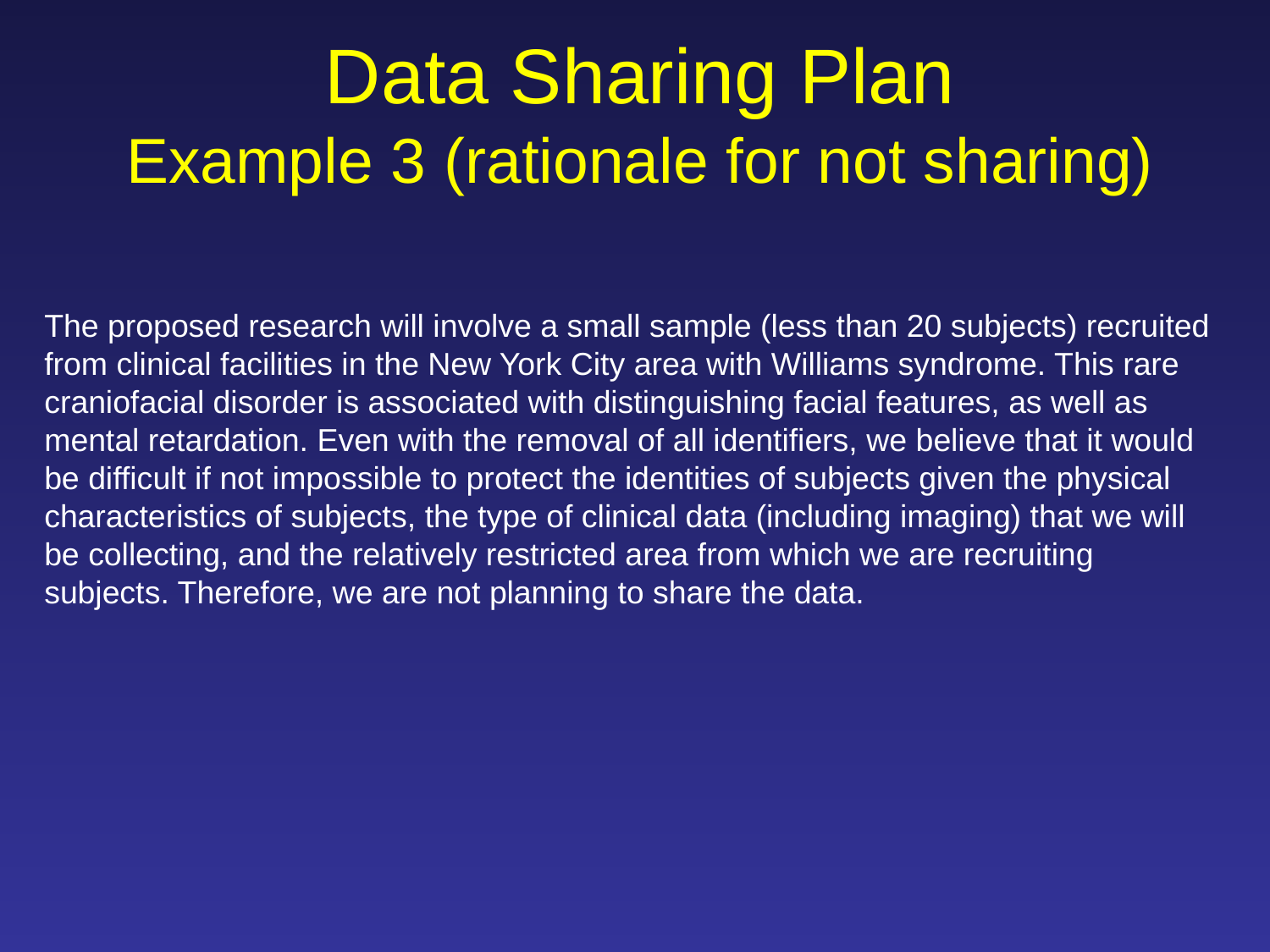

# Data Sharing Plan Example 3 (rationale for not sharing)
The proposed research will involve a small sample (less than 20 subjects) recruited from clinical facilities in the New York City area with Williams syndrome. This rare craniofacial disorder is associated with distinguishing facial features, as well as mental retardation. Even with the removal of all identifiers, we believe that it would be difficult if not impossible to protect the identities of subjects given the physical characteristics of subjects, the type of clinical data (including imaging) that we will be collecting, and the relatively restricted area from which we are recruiting subjects. Therefore, we are not planning to share the data.